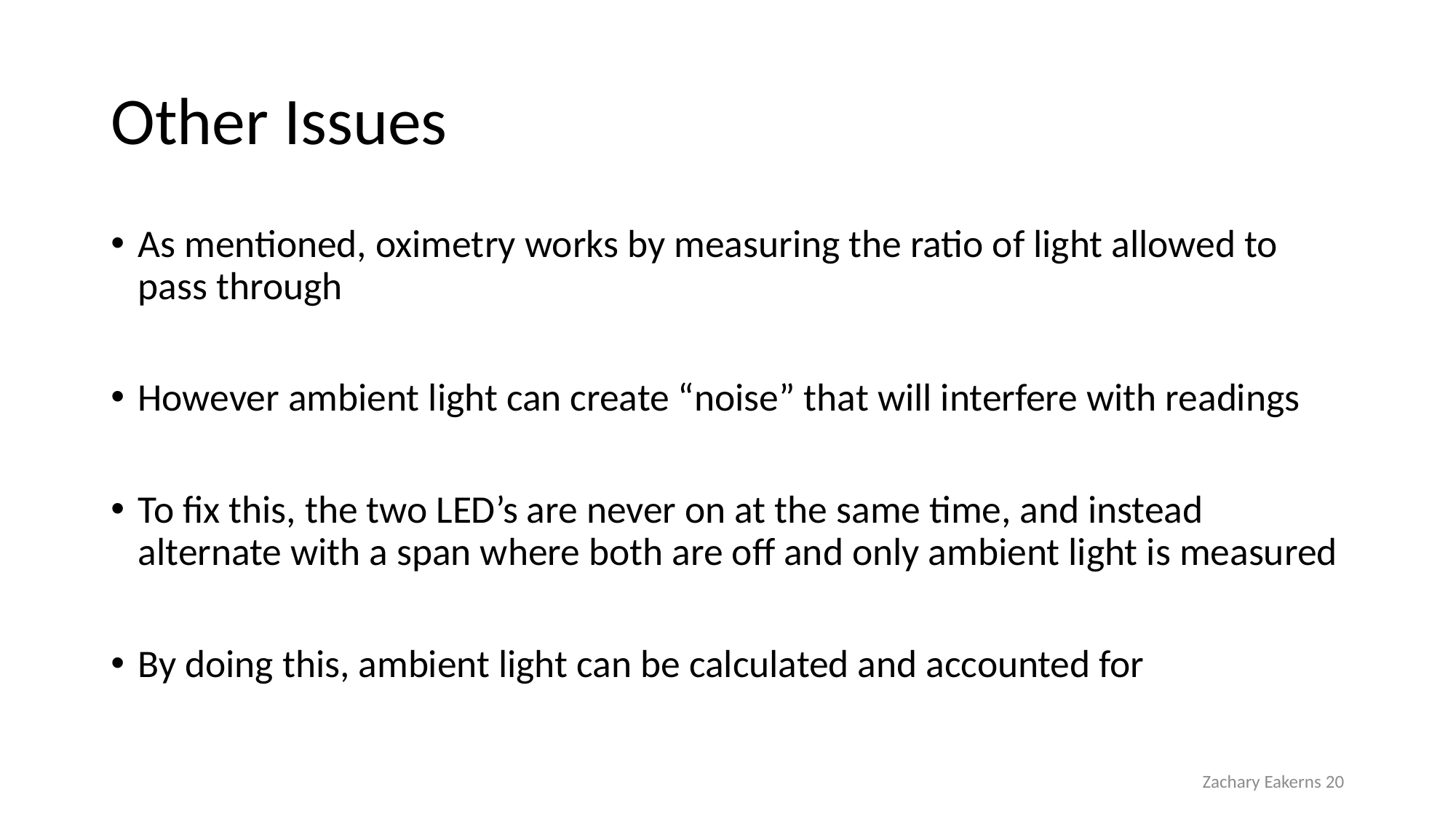

# Other Issues
As mentioned, oximetry works by measuring the ratio of light allowed to pass through

However ambient light can create “noise” that will interfere with readings

To fix this, the two LED’s are never on at the same time, and instead alternate with a span where both are off and only ambient light is measured

By doing this, ambient light can be calculated and accounted for

Zachary Eakerns 20